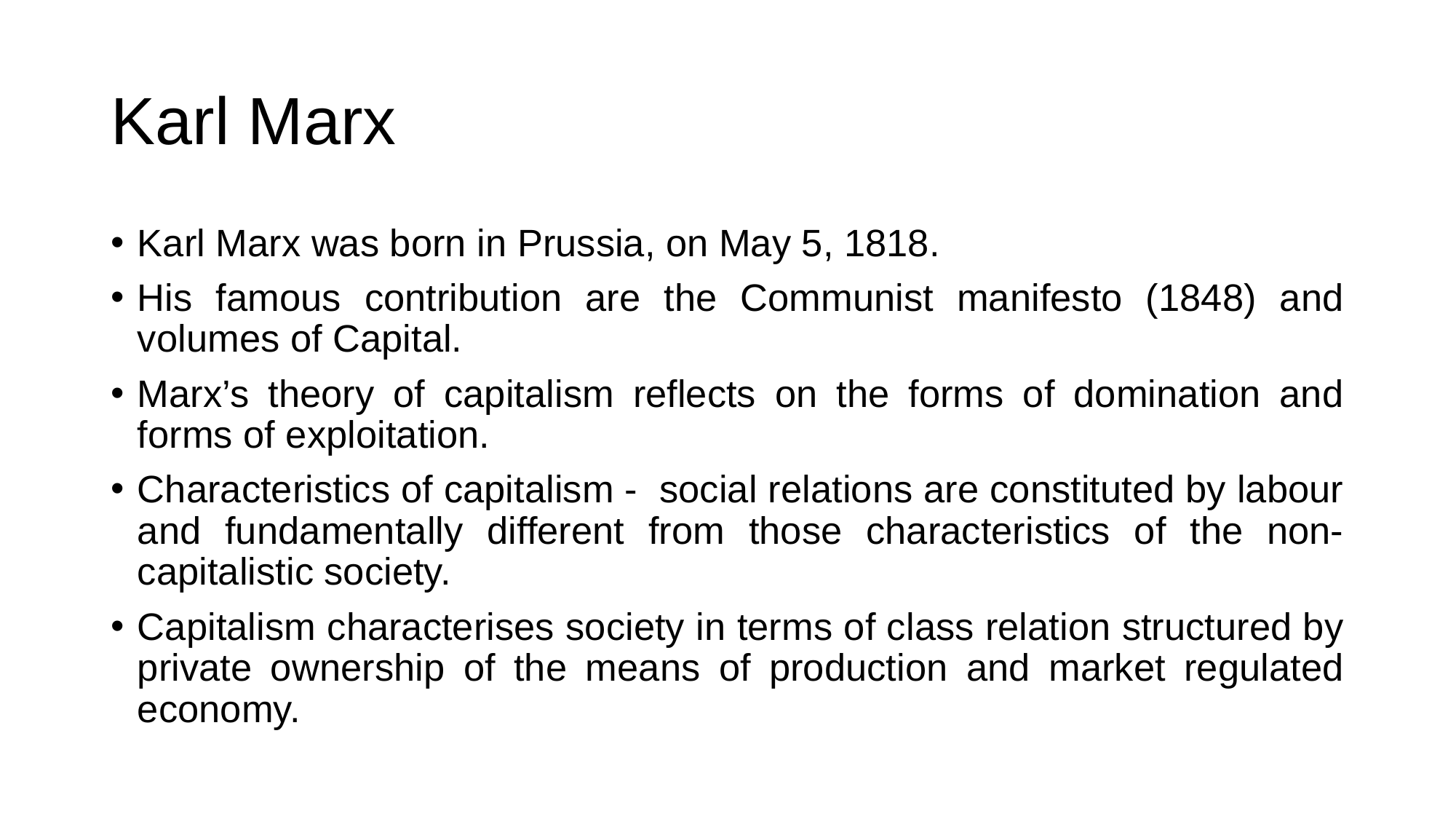

# Karl Marx
Karl Marx was born in Prussia, on May 5, 1818.
His famous contribution are the Communist manifesto (1848) and volumes of Capital.
Marx’s theory of capitalism reflects on the forms of domination and forms of exploitation.
Characteristics of capitalism -  social relations are constituted by labour and fundamentally different from those characteristics of the non-capitalistic society.
Capitalism characterises society in terms of class relation structured by private ownership of the means of production and market regulated economy.